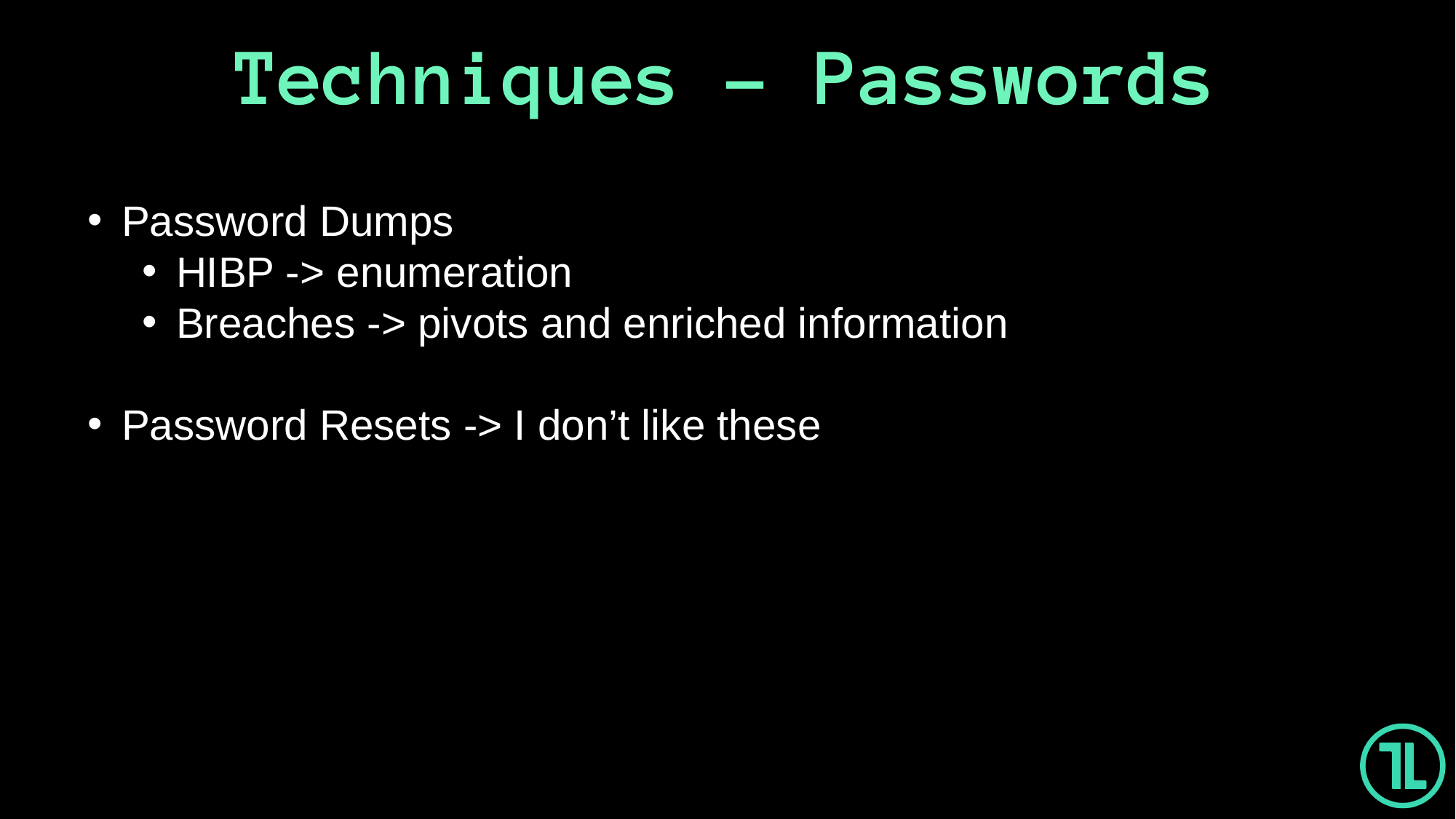

Techniques – Passwords
Password Dumps
HIBP -> enumeration
Breaches -> pivots and enriched information

Password Resets -> I don’t like these